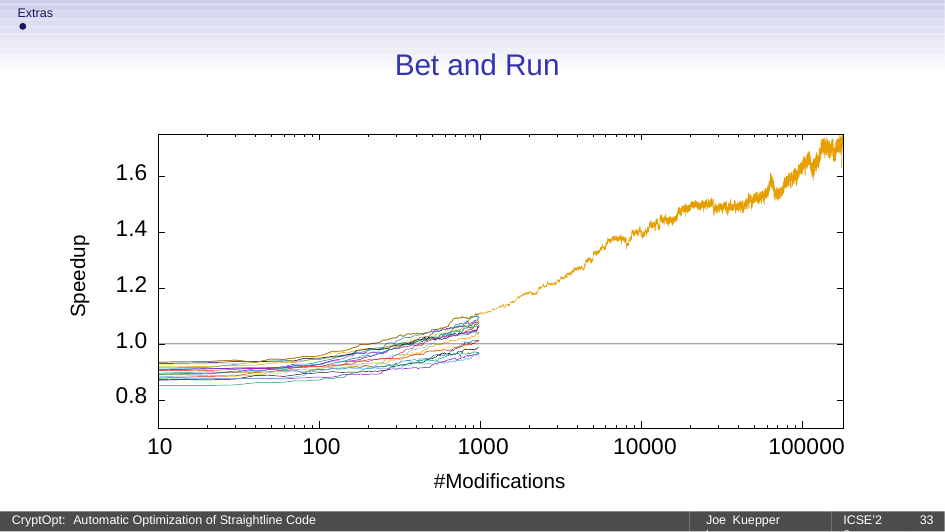

Extras

Bet and Run

1.6

1.4

Speedup
1.2

1.0

0.8

10
100
1000
10000
100000
#Modifications

CryptOpt:
Automatic Optimization of Straightline Code
Joel
Kuepper
ICSE’23
33